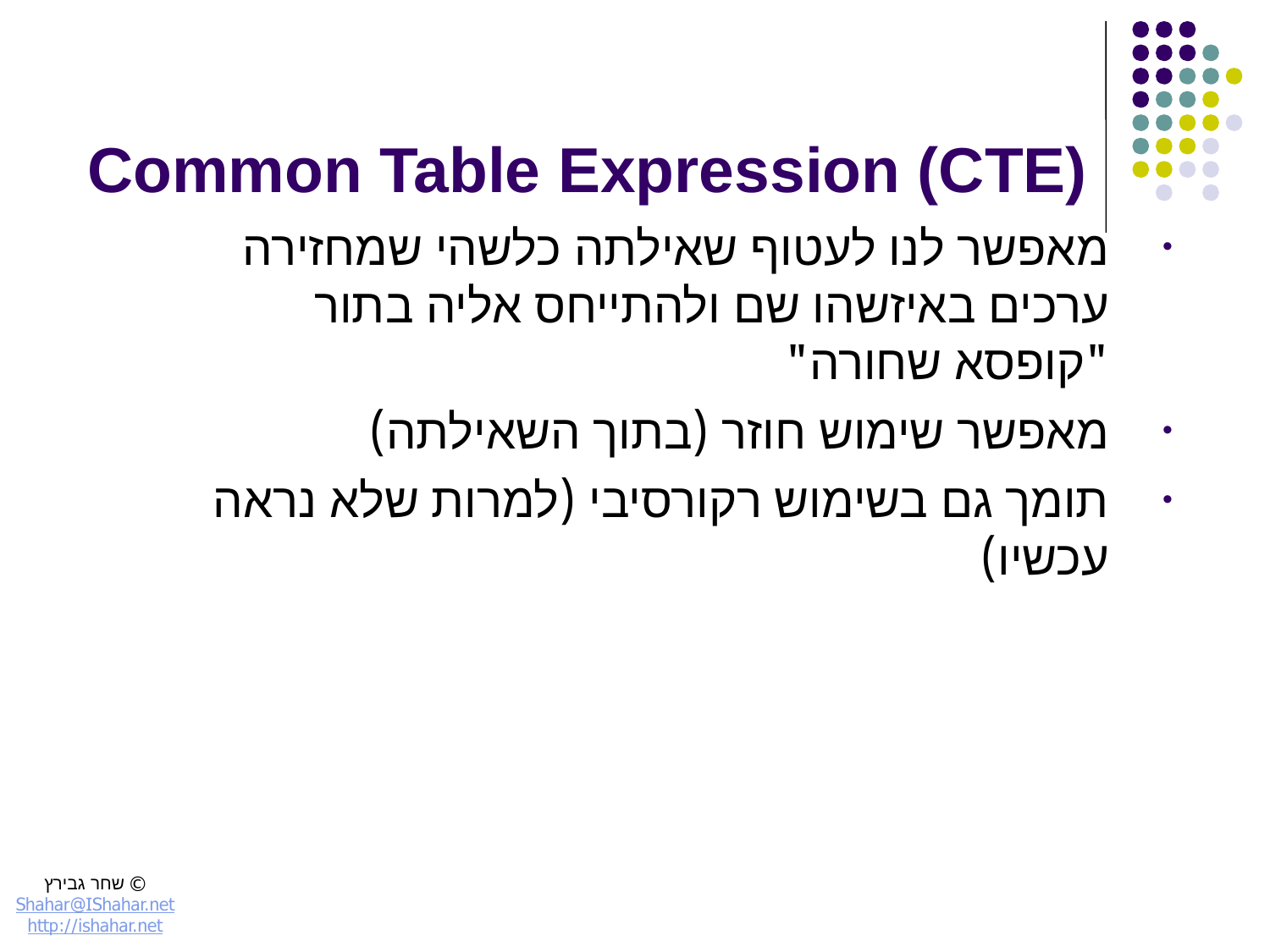

# Common Table Expression (CTE)
מאפשר לנו לעטוף שאילתה כלשהי שמחזירה ערכים באיזשהו שם ולהתייחס אליה בתור "קופסא שחורה"
מאפשר שימוש חוזר (בתוך השאילתה)
תומך גם בשימוש רקורסיבי (למרות שלא נראה עכשיו)
© שחר גבירץ
Shahar@IShahar.net
http://ishahar.net